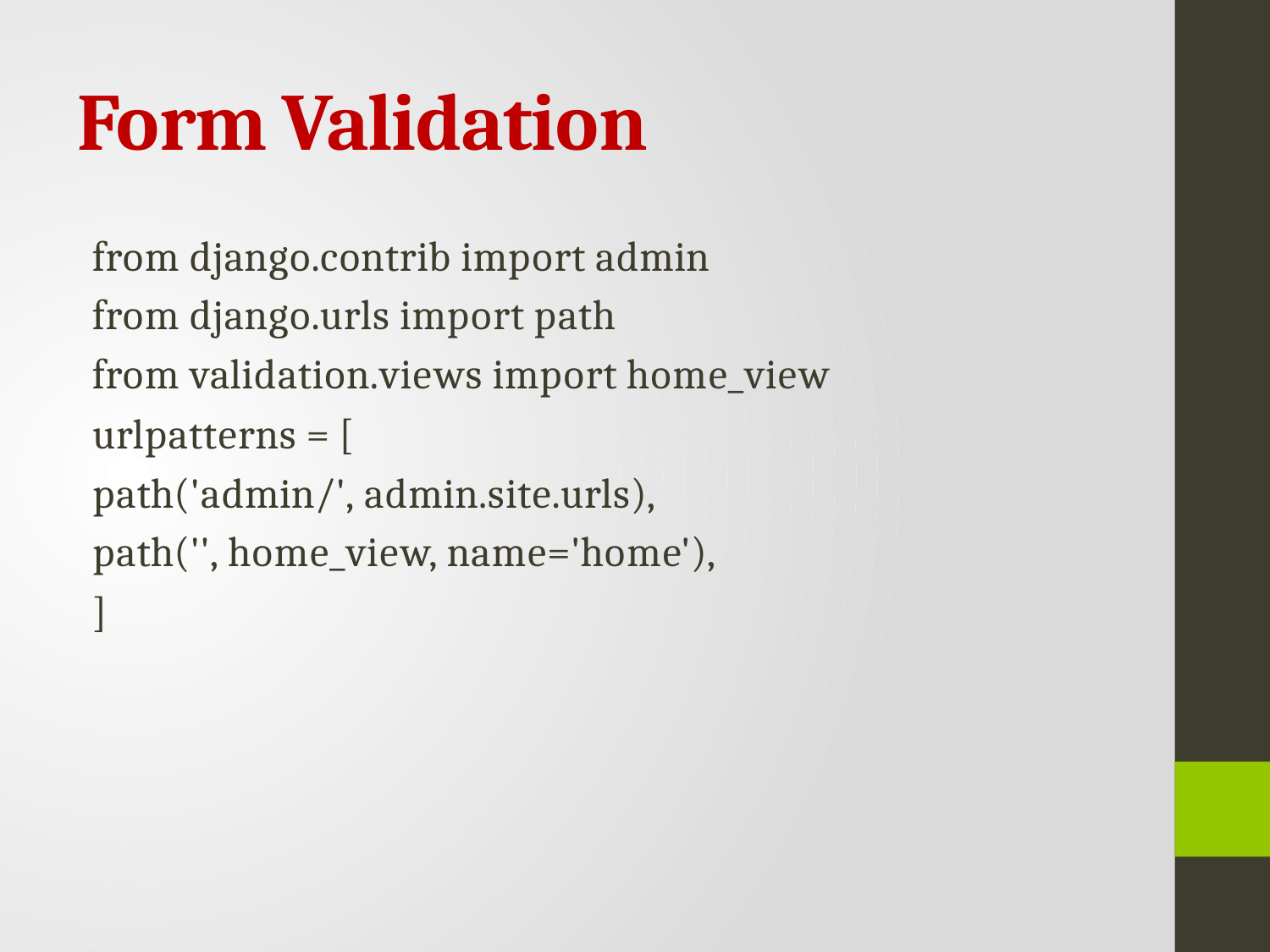

# Form Validation
from django.contrib import admin
from django.urls import path
from validation.views import home_view
urlpatterns = [
path('admin/', admin.site.urls),
path('', home_view, name='home'),
]